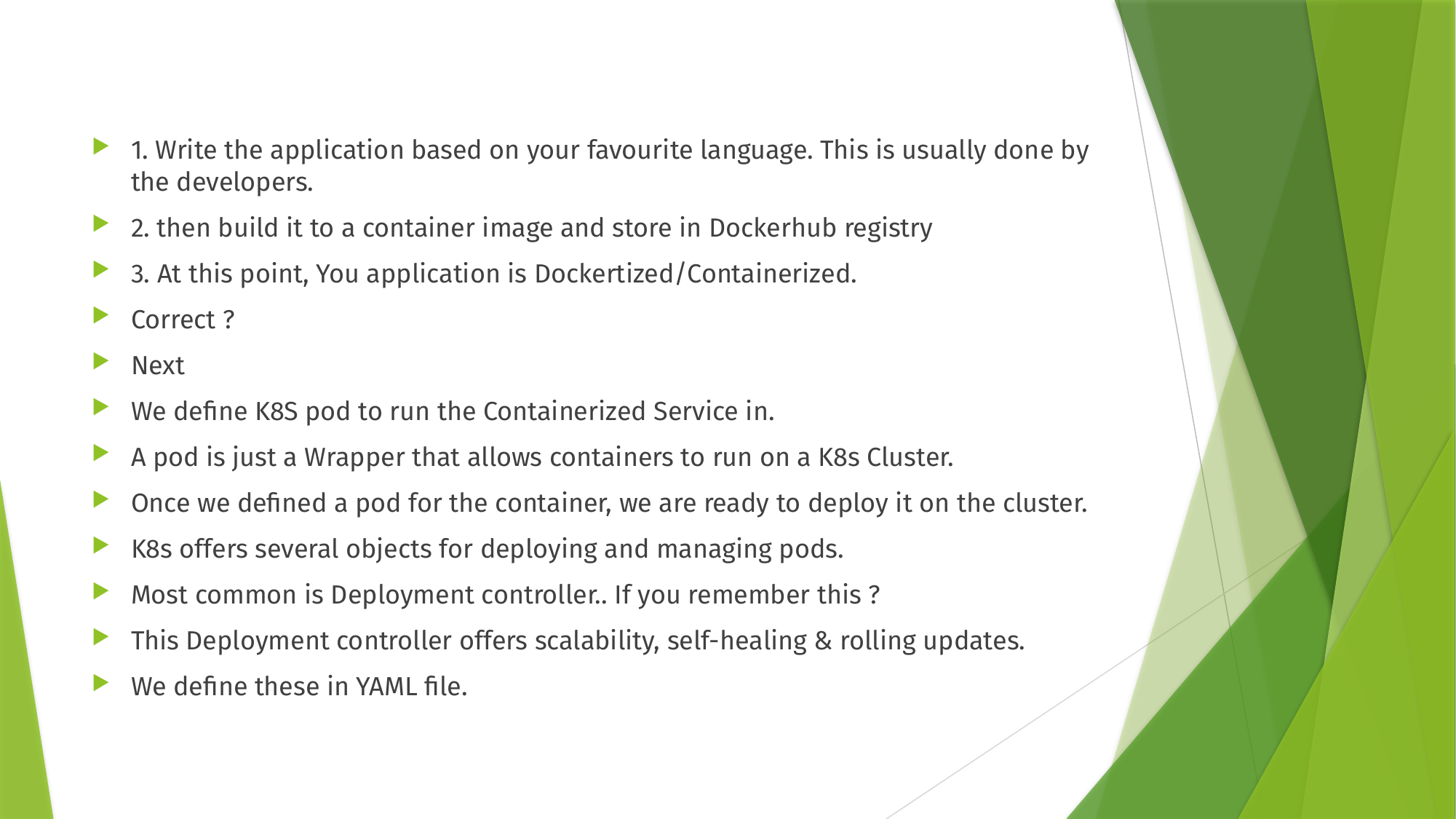

1. Write the application based on your favourite language. This is usually done by the developers.
2. then build it to a container image and store in Dockerhub registry
3. At this point, You application is Dockertized/Containerized.
Correct ?
Next
We define K8S pod to run the Containerized Service in.
A pod is just a Wrapper that allows containers to run on a K8s Cluster.
Once we defined a pod for the container, we are ready to deploy it on the cluster.
K8s offers several objects for deploying and managing pods.
Most common is Deployment controller.. If you remember this ?
This Deployment controller offers scalability, self-healing & rolling updates.
We define these in YAML file.